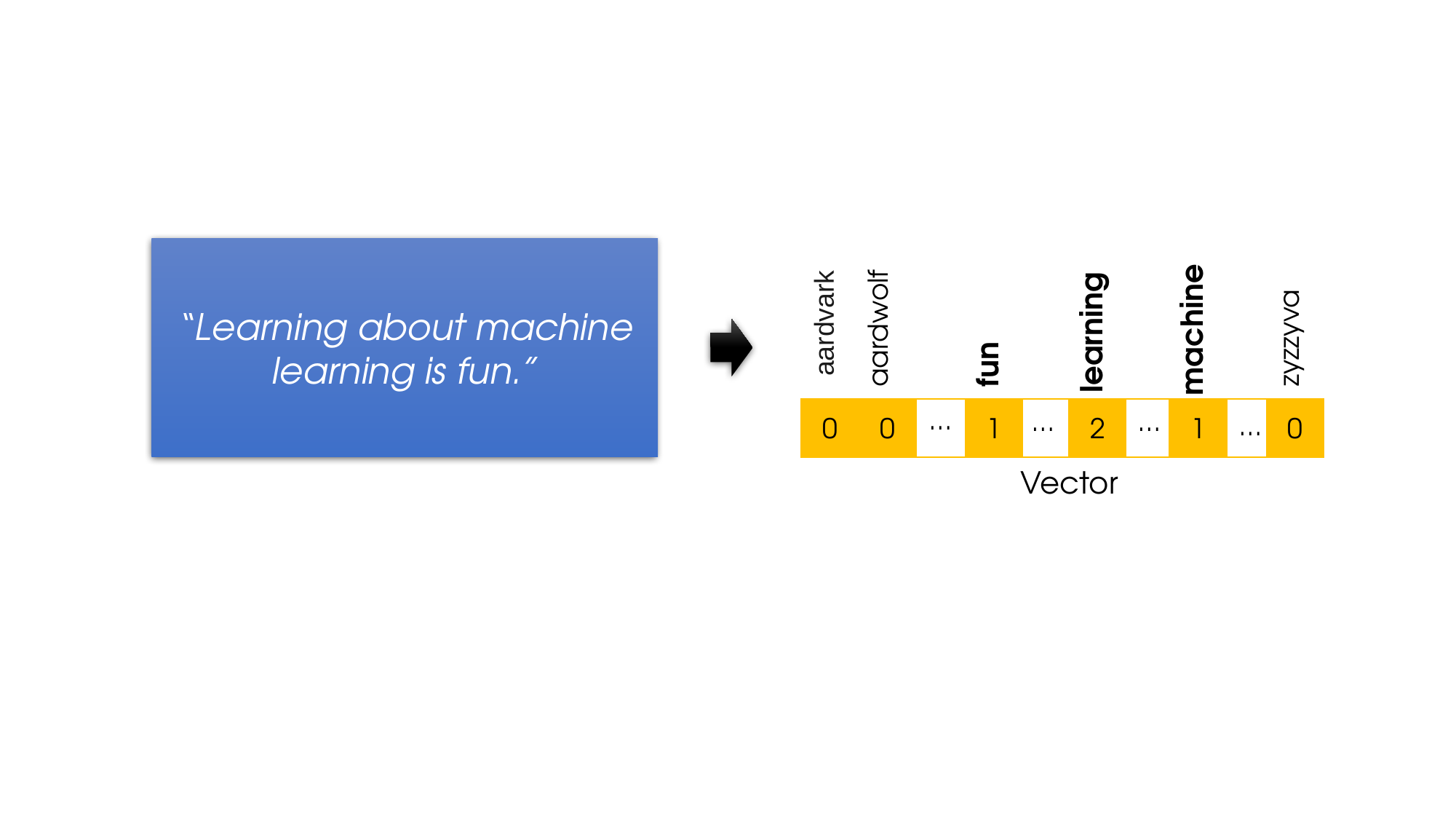

“Learning about machine
learning is fun.”
aardvark
machine
aardwolf
learning
zyzzyva

fun
…

…
…
0
0
1
2
1
0
…
Vector